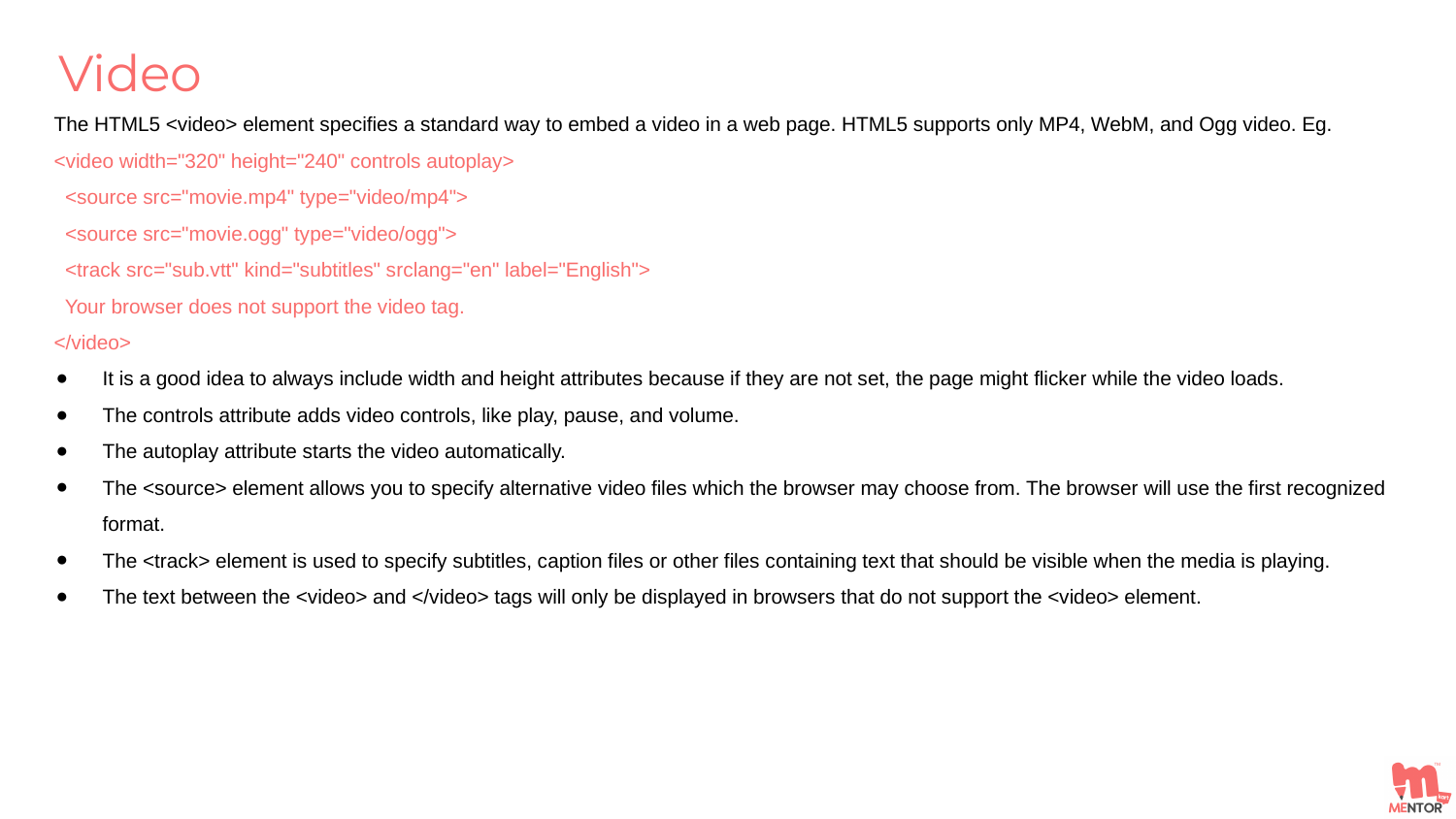

Video
The HTML5 <video> element specifies a standard way to embed a video in a web page. HTML5 supports only MP4, WebM, and Ogg video. Eg.
<video width="320" height="240" controls autoplay>
  <source src="movie.mp4" type="video/mp4">
  <source src="movie.ogg" type="video/ogg">
  <track src="sub.vtt" kind="subtitles" srclang="en" label="English">
  Your browser does not support the video tag.
</video>
It is a good idea to always include width and height attributes because if they are not set, the page might flicker while the video loads.
The controls attribute adds video controls, like play, pause, and volume.
The autoplay attribute starts the video automatically.
The <source> element allows you to specify alternative video files which the browser may choose from. The browser will use the first recognized format.
The <track> element is used to specify subtitles, caption files or other files containing text that should be visible when the media is playing.
The text between the <video> and </video> tags will only be displayed in browsers that do not support the <video> element.